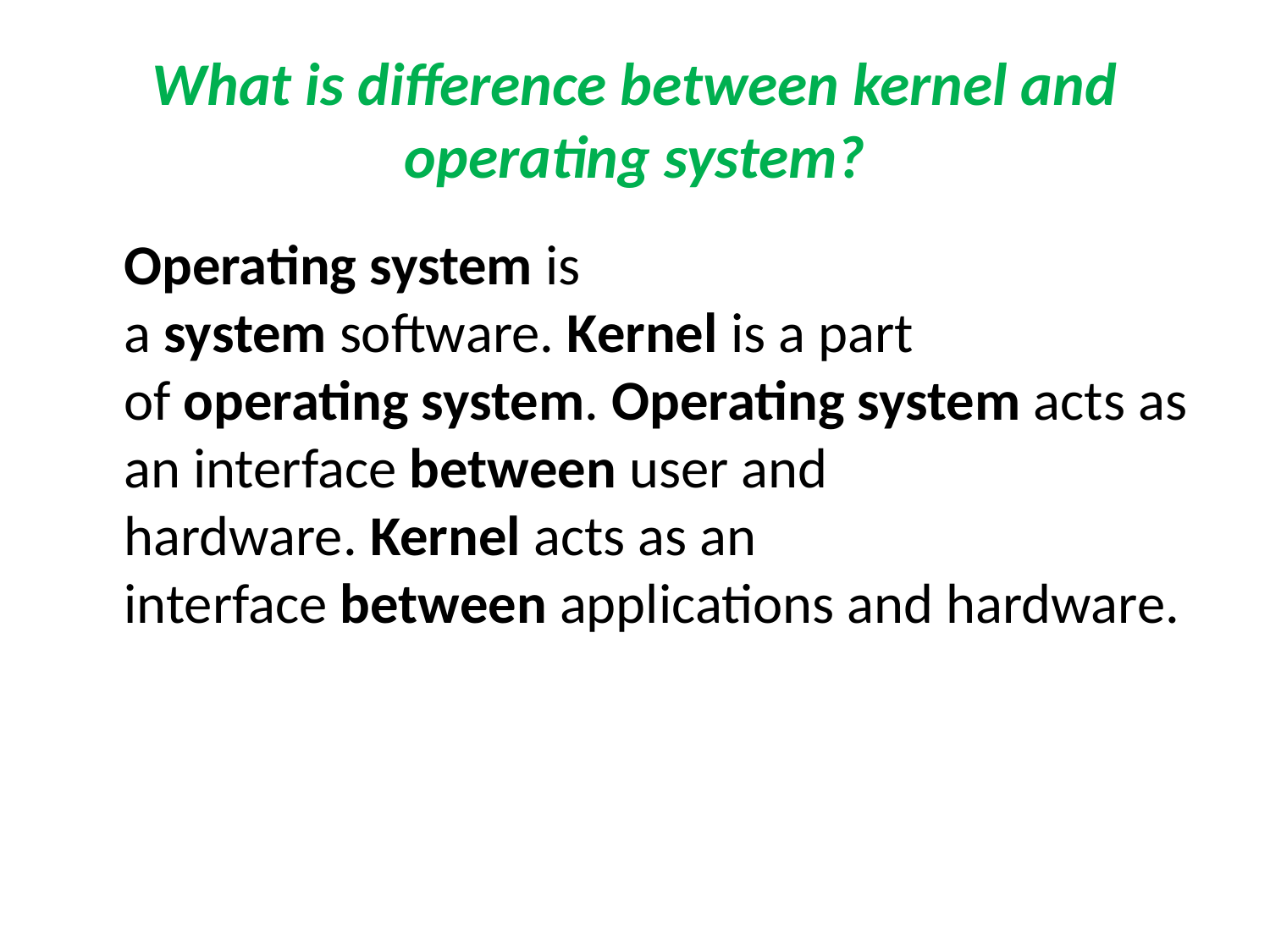

# What is difference between kernel and operating system?
	Operating system is a system software. Kernel is a part of operating system. Operating system acts as an interface between user and hardware. Kernel acts as an interface between applications and hardware.